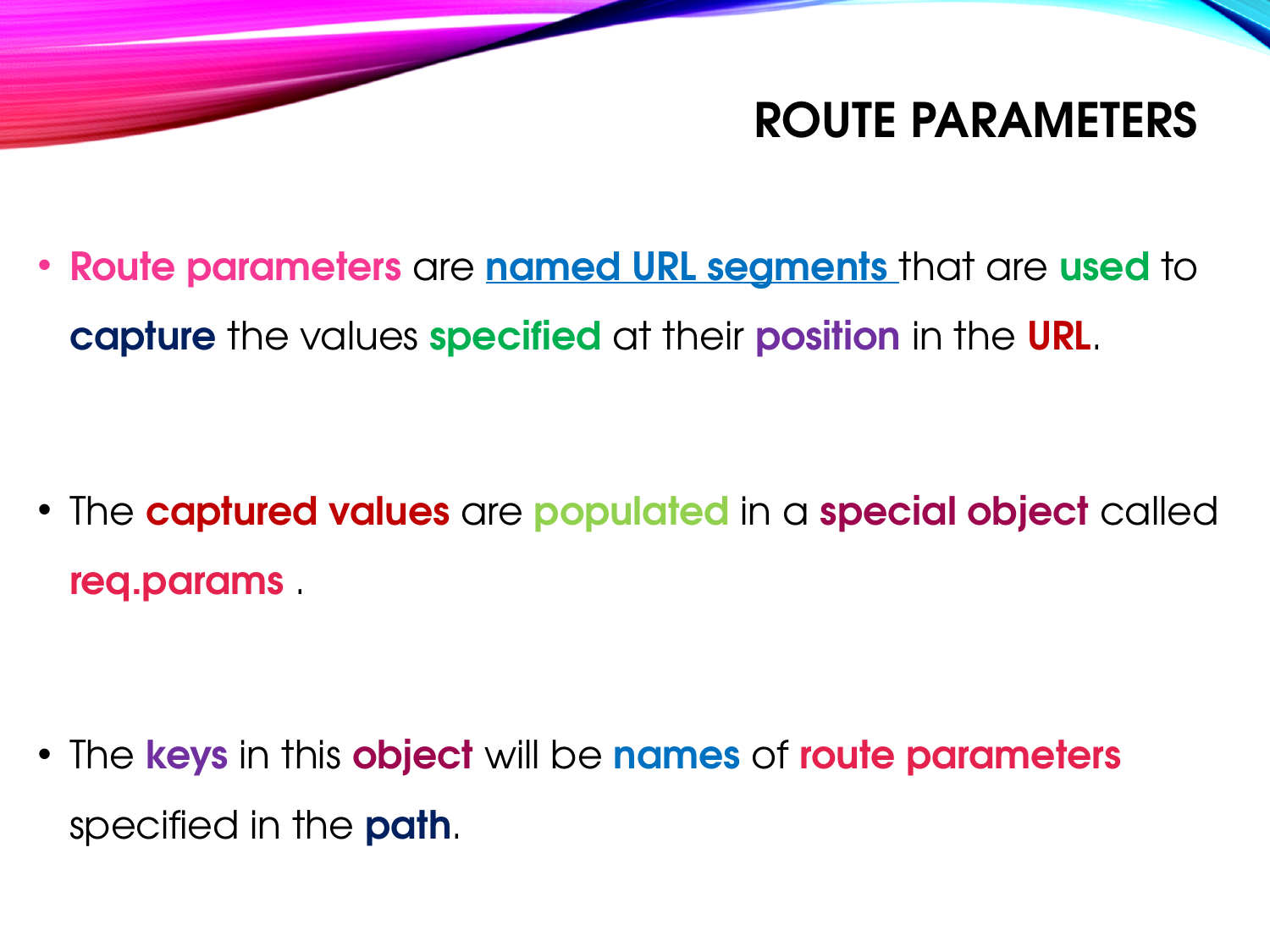

# Route parameters
Route parameters are named URL segments that are used to capture the values specified at their position in the URL.

The captured values are populated in a special object called req.params .

The keys in this object will be names of route parameters specified in the path.